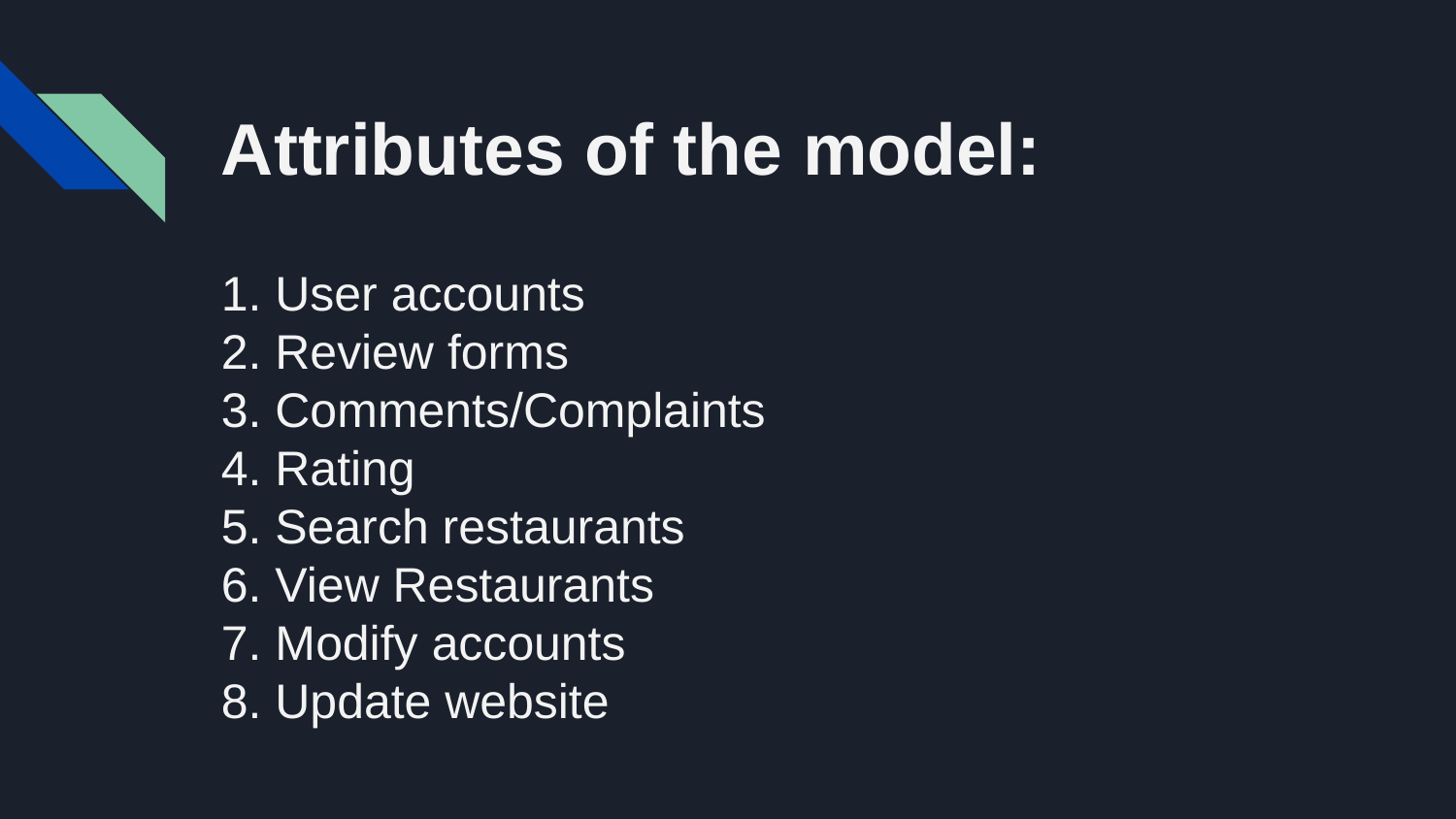

# Attributes of the model:

1. User accounts
2. Review forms
3. Comments/Complaints
4. Rating
5. Search restaurants
6. View Restaurants
7. Modify accounts
8. Update website